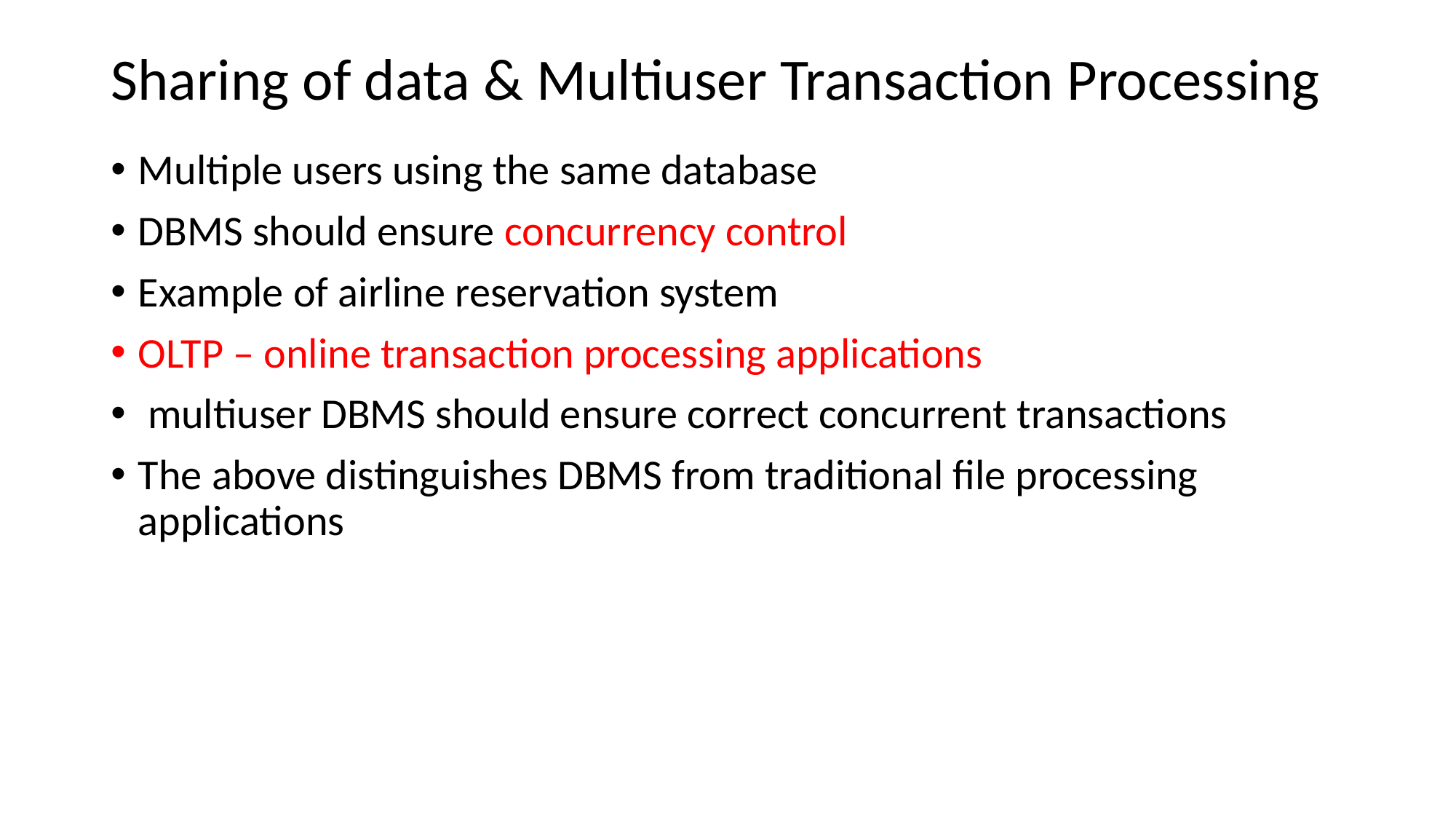

# Sharing of data & Multiuser Transaction Processing
Multiple users using the same database
DBMS should ensure concurrency control
Example of airline reservation system
OLTP – online transaction processing applications
 multiuser DBMS should ensure correct concurrent transactions
The above distinguishes DBMS from traditional file processing applications